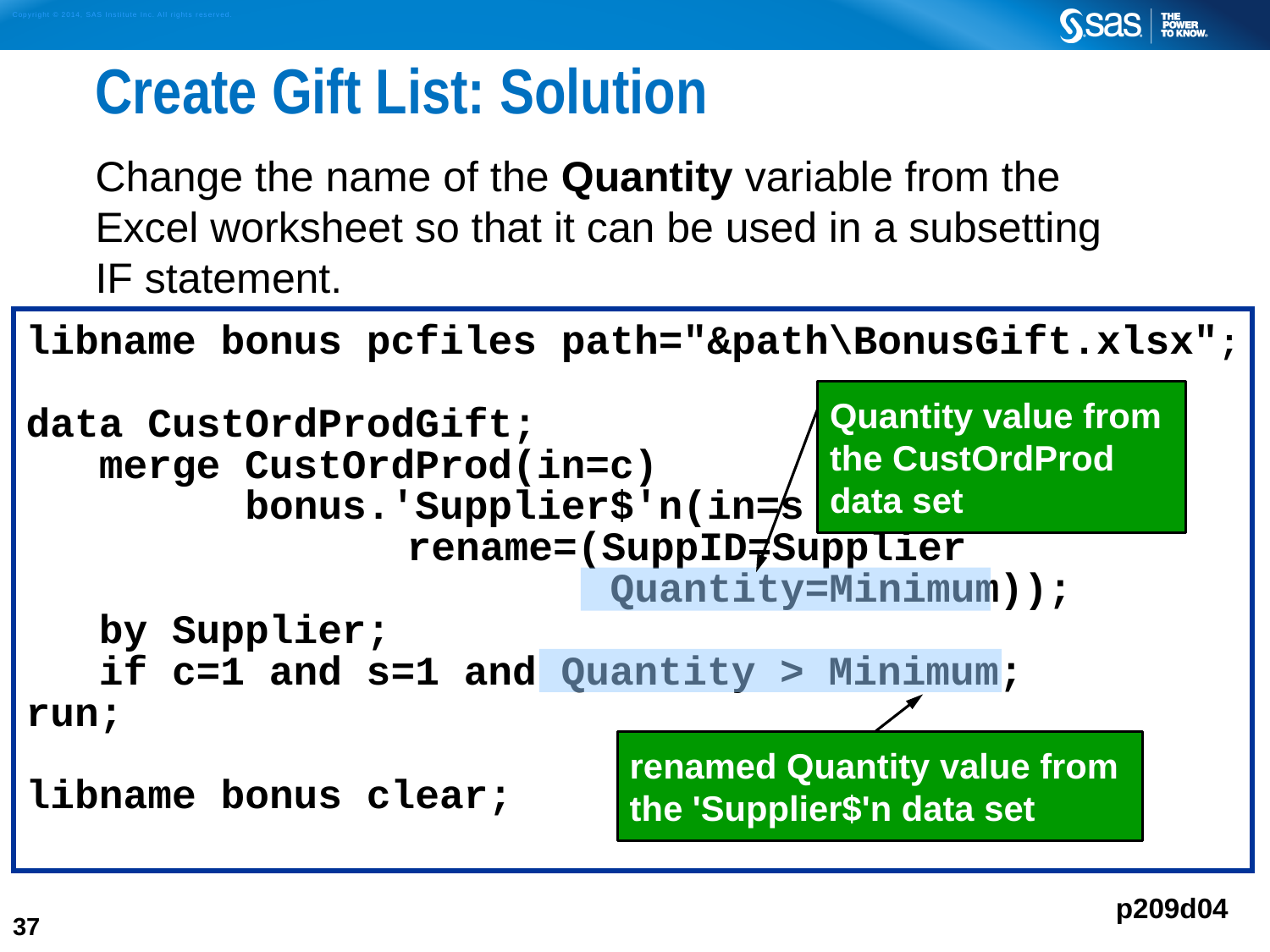

# Create Gift List: Solution
Change the name of the Quantity variable from the
Excel worksheet so that it can be used in a subsetting
IF statement.
libname bonus pcfiles path="&path\BonusGift.xlsx";

data CustOrdProdGift;
   merge CustOrdProd(in=c)
         bonus.'Supplier$'n(in=s
            	rename=(SuppID=Supplier
                        Quantity=Minimum));
   by Supplier;
   if c=1 and s=1 and Quantity > Minimum;
run;

libname bonus clear;
Quantity value from the CustOrdProd
data set

renamed Quantity value from the 'Supplier$'n data set
p209d04
37